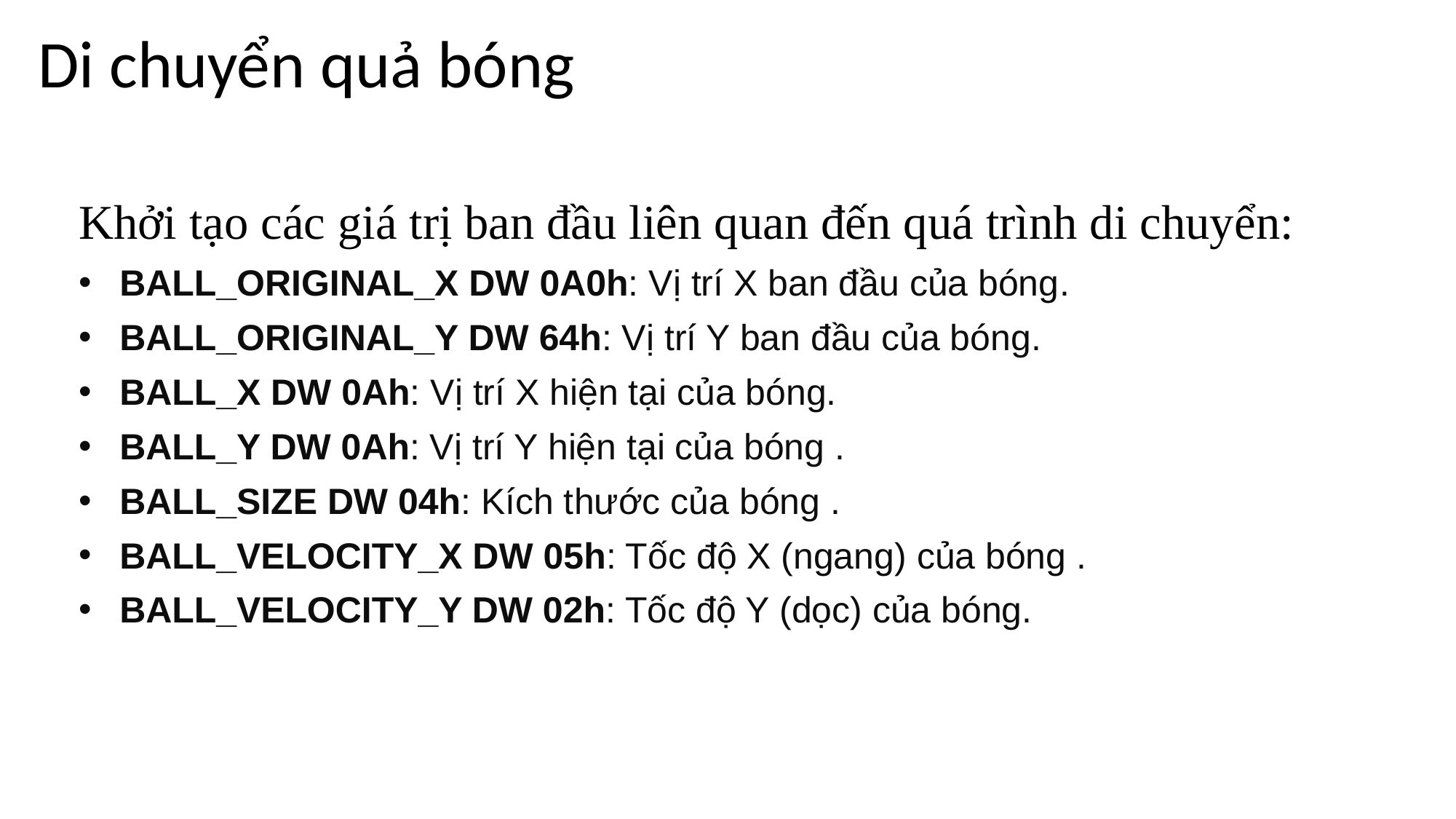

# Di chuyển quả bóng
Khởi tạo các giá trị ban đầu liên quan đến quá trình di chuyển:
BALL_ORIGINAL_X DW 0A0h: Vị trí X ban đầu của bóng.
BALL_ORIGINAL_Y DW 64h: Vị trí Y ban đầu của bóng.
BALL_X DW 0Ah: Vị trí X hiện tại của bóng.
BALL_Y DW 0Ah: Vị trí Y hiện tại của bóng .
BALL_SIZE DW 04h: Kích thước của bóng .
BALL_VELOCITY_X DW 05h: Tốc độ X (ngang) của bóng .
BALL_VELOCITY_Y DW 02h: Tốc độ Y (dọc) của bóng.